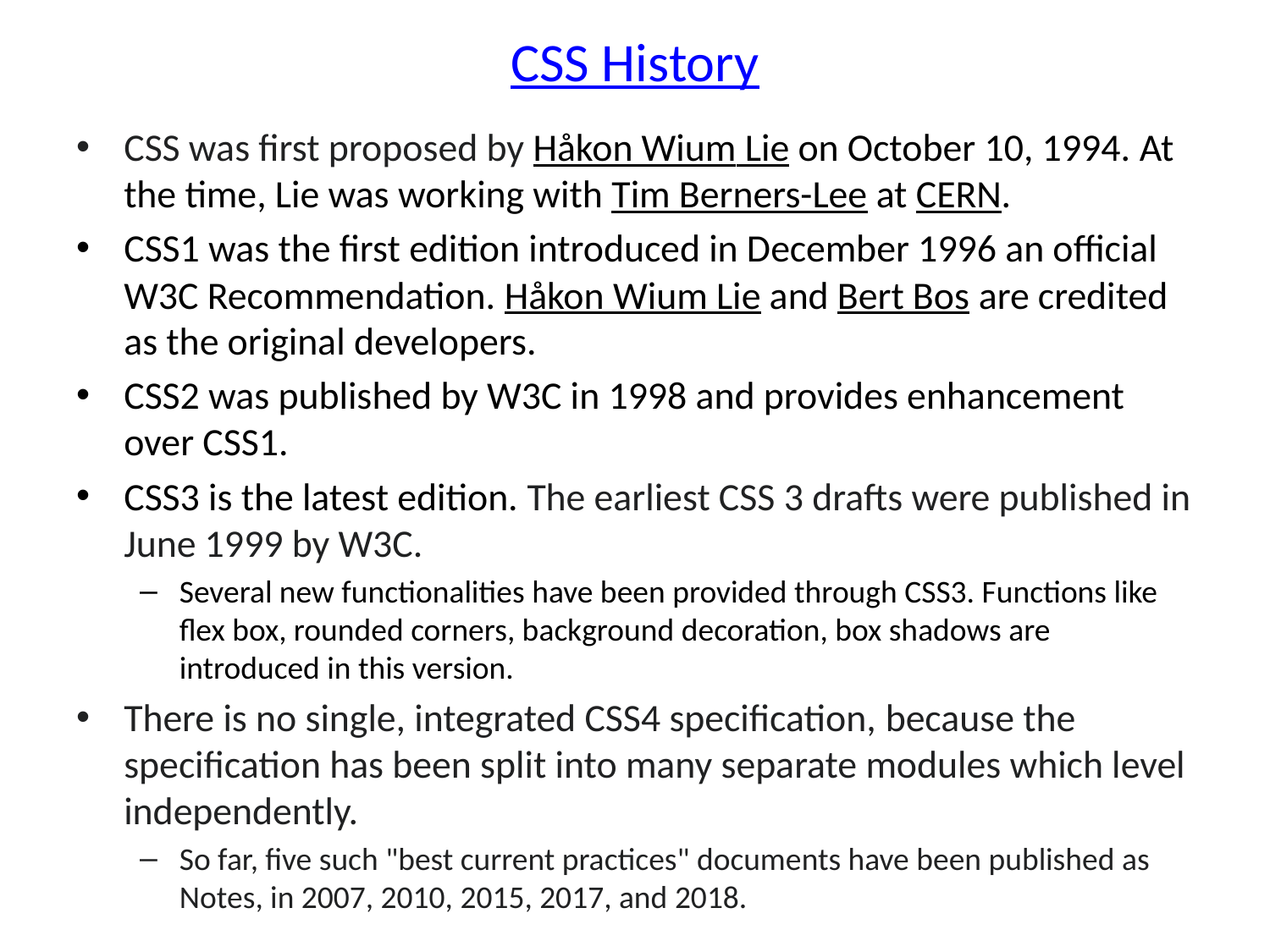

# CSS History
CSS was first proposed by Håkon Wium Lie on October 10, 1994. At the time, Lie was working with Tim Berners-Lee at CERN.
CSS1 was the first edition introduced in December 1996 an official W3C Recommendation. Håkon Wium Lie and Bert Bos are credited as the original developers.
CSS2 was published by W3C in 1998 and provides enhancement over CSS1.
CSS3 is the latest edition. The earliest CSS 3 drafts were published in June 1999 by W3C.
Several new functionalities have been provided through CSS3. Functions like flex box, rounded corners, background decoration, box shadows are introduced in this version.
There is no single, integrated CSS4 specification, because the specification has been split into many separate modules which level independently.
So far, five such "best current practices" documents have been published as Notes, in 2007, 2010, 2015, 2017, and 2018.